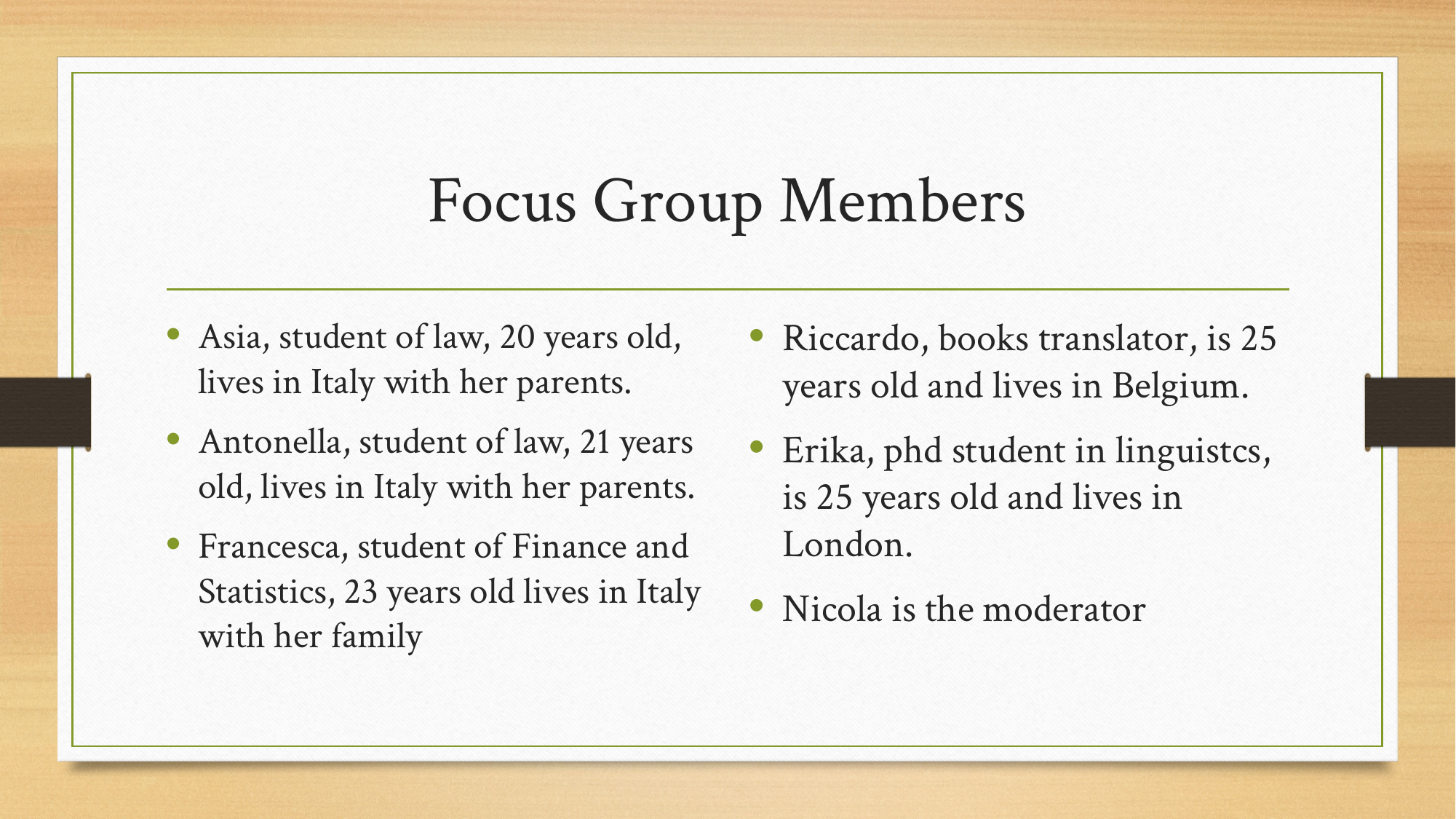

# Focus Group Members
Asia, student of law, 20 years old, lives in Italy with her parents.
Antonella, student of law, 21 years old, lives in Italy with her parents.
Francesca, student of Finance and Statistics, 23 years old lives in Italy with her family
Riccardo, books translator, is 25 years old and lives in Belgium.
Erika, phd student in linguistcs, is 25 years old and lives in London.
Nicola is the moderator